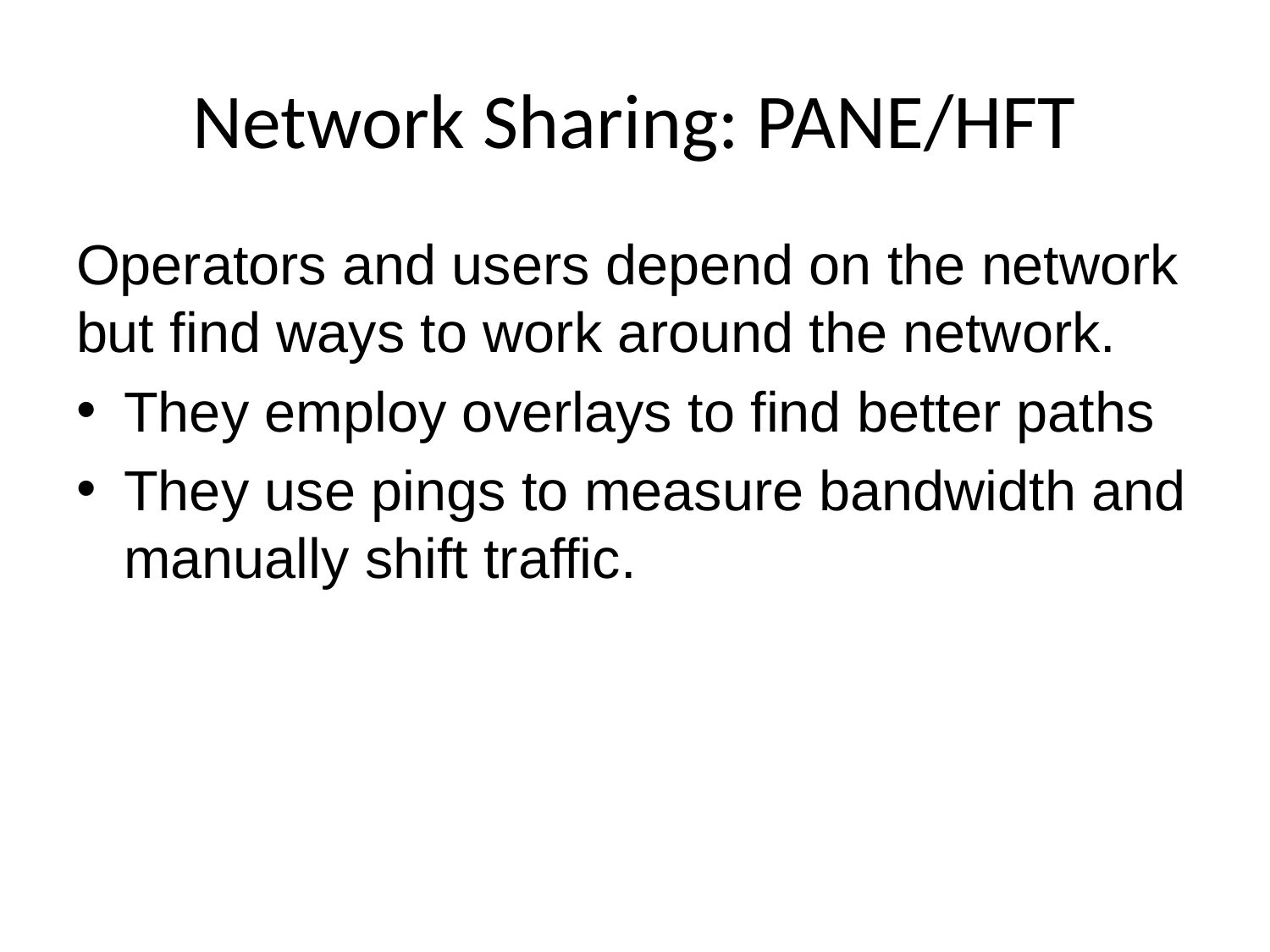

# Network Sharing: PANE/HFT
Operators and users depend on the network but find ways to work around the network.
They employ overlays to find better paths
They use pings to measure bandwidth and manually shift traffic.